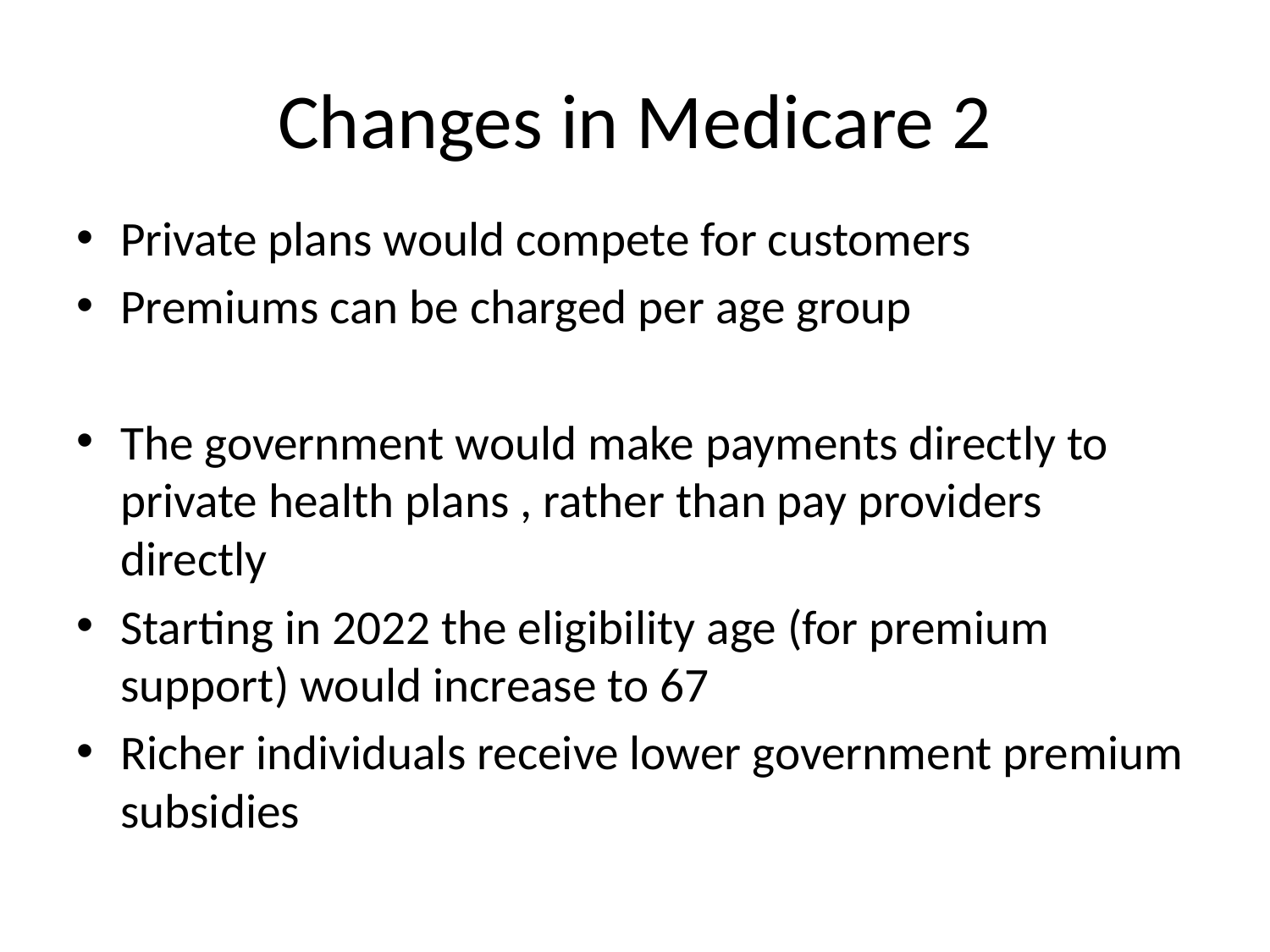

# Changes in Medicare 2
Private plans would compete for customers
Premiums can be charged per age group

The government would make payments directly to private health plans , rather than pay providers directly
Starting in 2022 the eligibility age (for premium support) would increase to 67
Richer individuals receive lower government premium subsidies